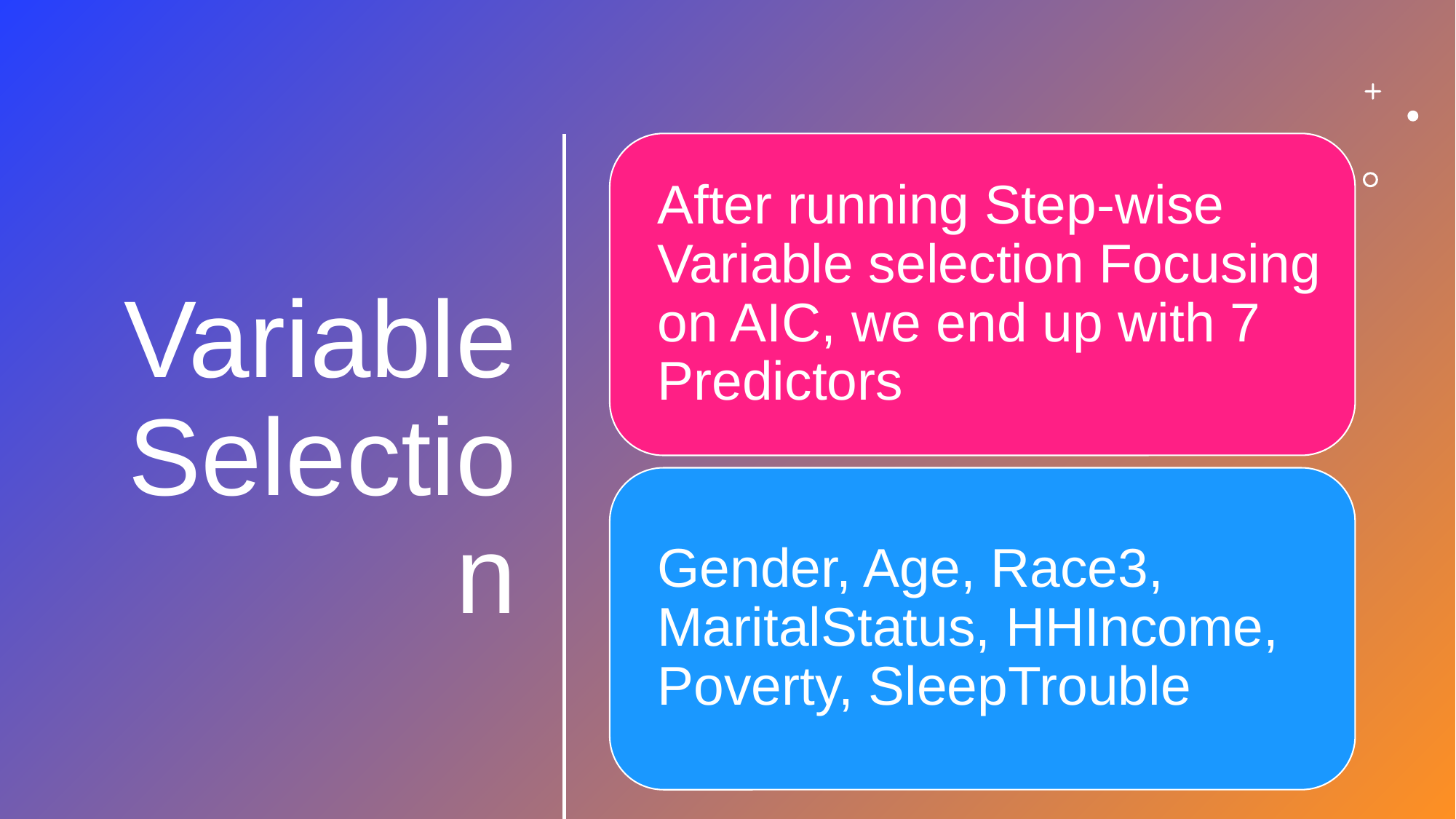

# Variable Selection
After running Step-wise Variable selection Focusing on AIC, we end up with 7 Predictors
Gender, Age, Race3, MaritalStatus, HHIncome, Poverty, SleepTrouble